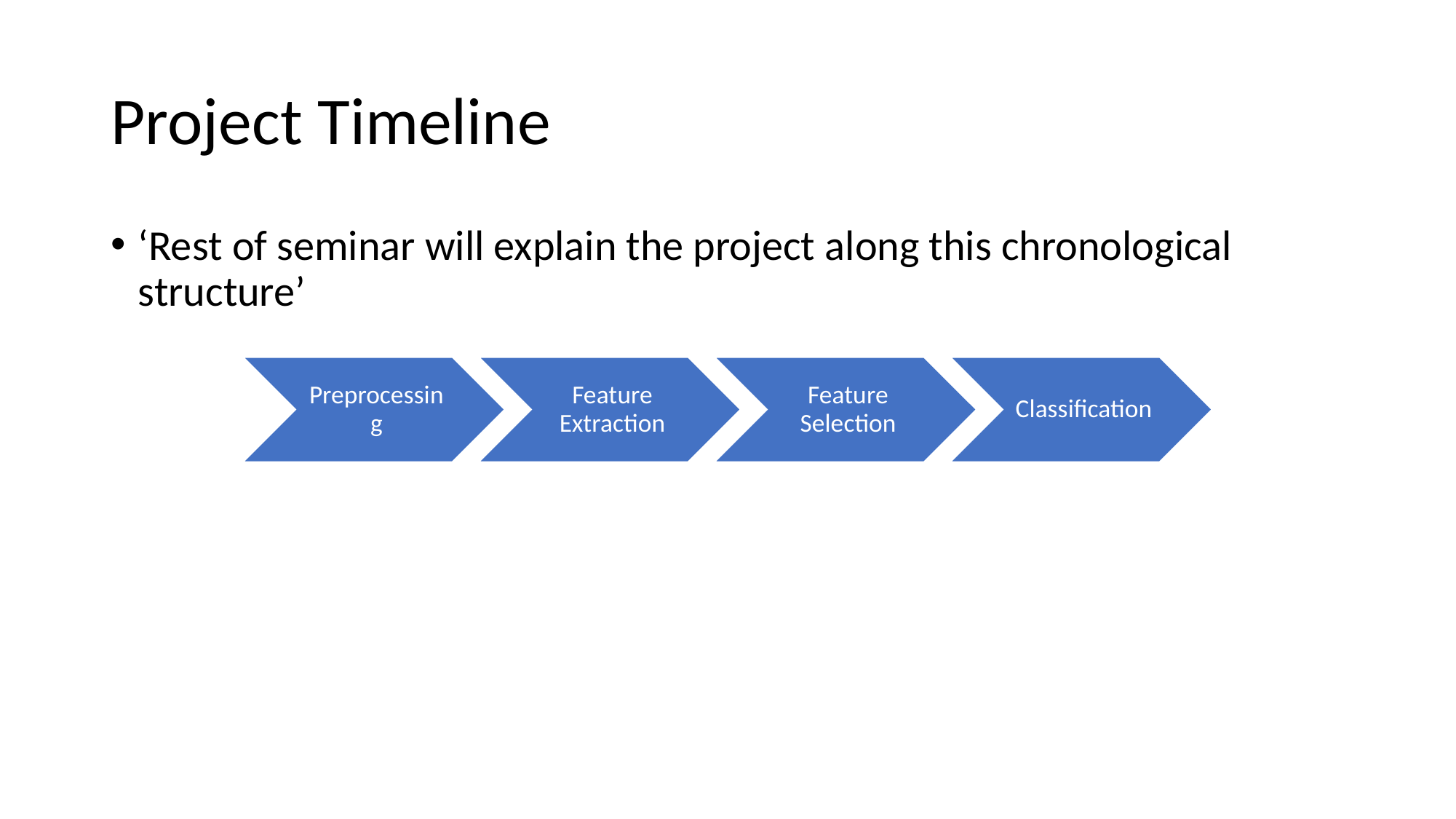

# Project Timeline
Preprocessing
Feature Extraction
Feature Selection
Classification
‘Rest of seminar will explain the project along this chronological structure’